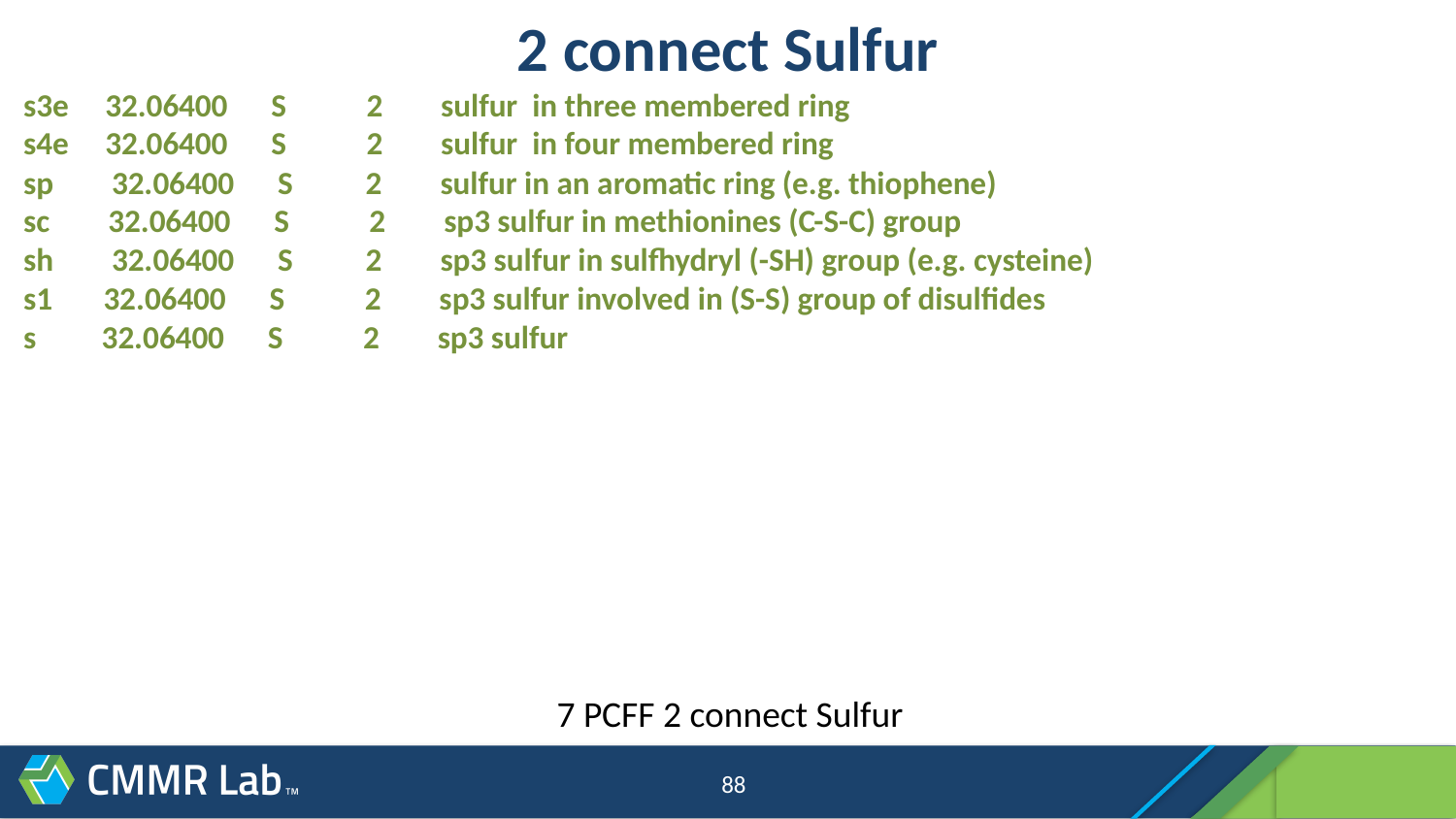

# 2 connect Sulfur
s3e     32.06400      S           2        sulfur  in three membered ring
s4e     32.06400      S           2        sulfur  in four membered ring
sp        32.06400      S          2        sulfur in an aromatic ring (e.g. thiophene)
sc        32.06400      S           2        sp3 sulfur in methionines (C-S-C) group
sh        32.06400      S          2        sp3 sulfur in sulfhydryl (-SH) group (e.g. cysteine)
s1       32.06400      S           2        sp3 sulfur involved in (S-S) group of disulfides
s         32.06400      S           2        sp3 sulfur
7 PCFF 2 connect Sulfur
88